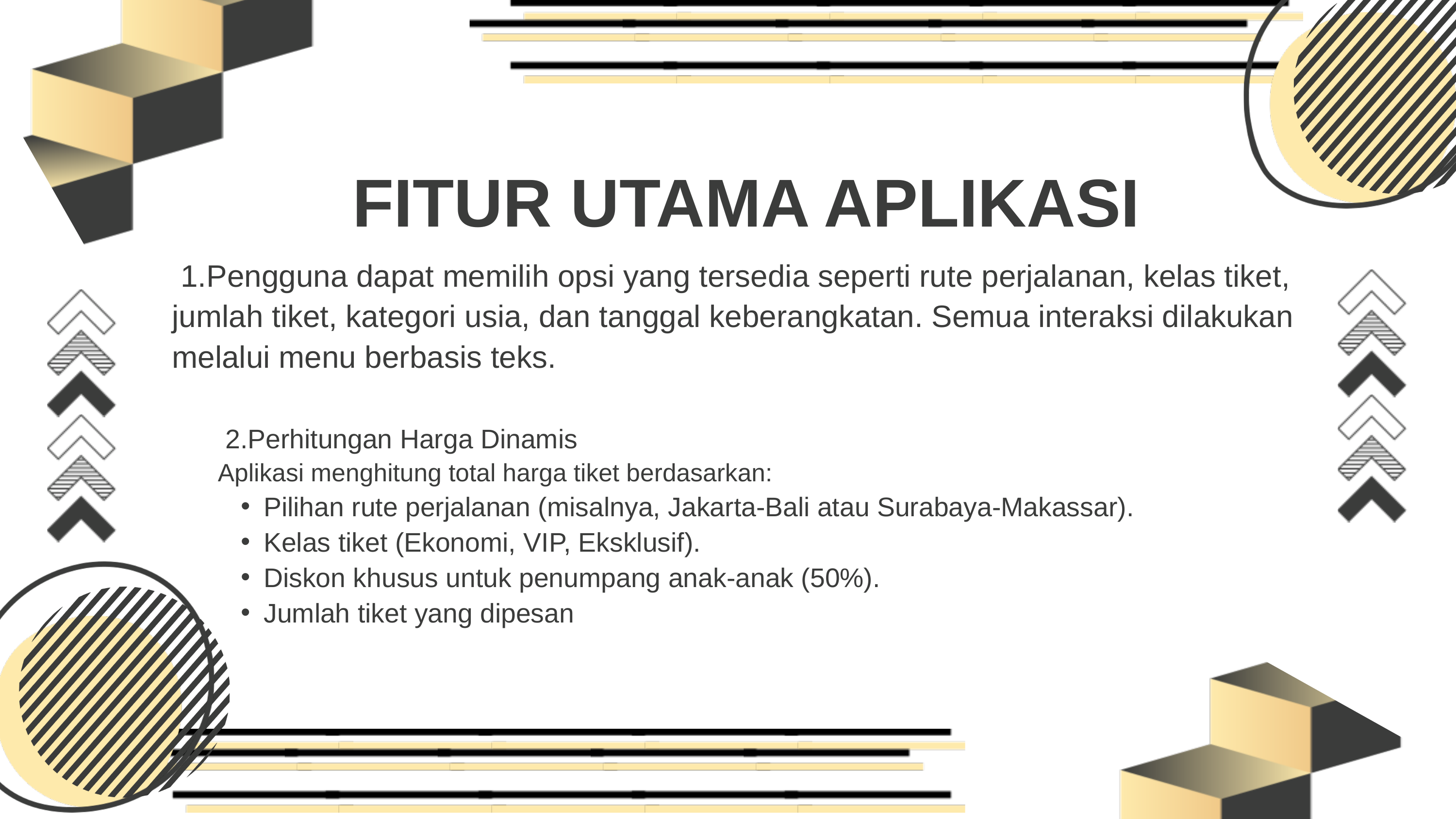

FITUR UTAMA APLIKASI
 1.Pengguna dapat memilih opsi yang tersedia seperti rute perjalanan, kelas tiket, jumlah tiket, kategori usia, dan tanggal keberangkatan. Semua interaksi dilakukan melalui menu berbasis teks.

 2.Perhitungan Harga Dinamis
Aplikasi menghitung total harga tiket berdasarkan:
Pilihan rute perjalanan (misalnya, Jakarta-Bali atau Surabaya-Makassar).
Kelas tiket (Ekonomi, VIP, Eksklusif).
Diskon khusus untuk penumpang anak-anak (50%).
Jumlah tiket yang dipesan